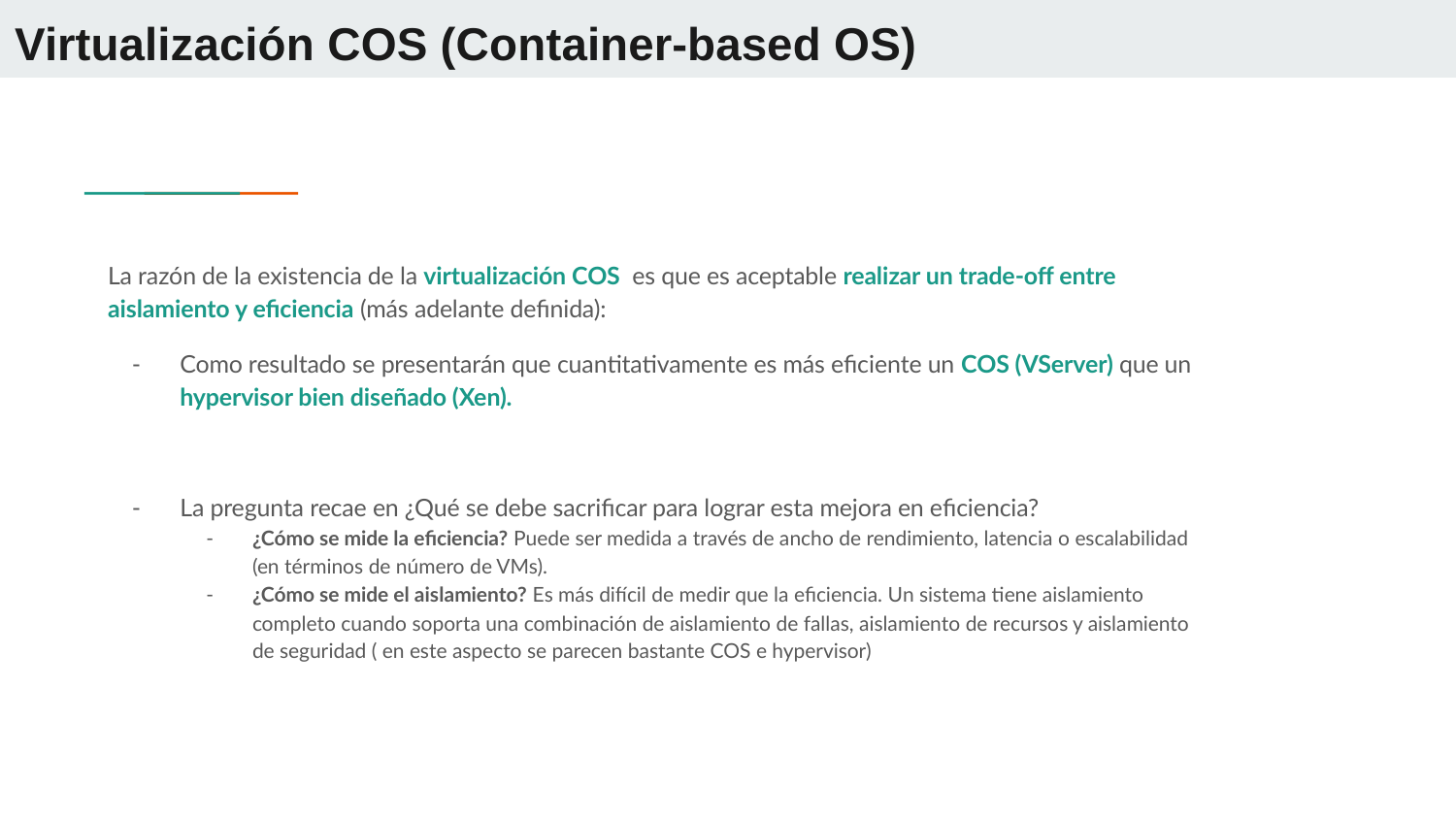

# Virtualización COS (Container-based OS)
La razón de la existencia de la virtualización COS  es que es aceptable realizar un trade-off entre aislamiento y eficiencia (más adelante definida):
Como resultado se presentarán que cuantitativamente es más eficiente un COS (VServer) que un hypervisor bien diseñado (Xen).

La pregunta recae en ¿Qué se debe sacrificar para lograr esta mejora en eficiencia?
¿Cómo se mide la eficiencia? Puede ser medida a través de ancho de rendimiento, latencia o escalabilidad (en términos de número de VMs).
¿Cómo se mide el aislamiento? Es más difícil de medir que la eficiencia. Un sistema tiene aislamiento completo cuando soporta una combinación de aislamiento de fallas, aislamiento de recursos y aislamiento de seguridad ( en este aspecto se parecen bastante COS e hypervisor)